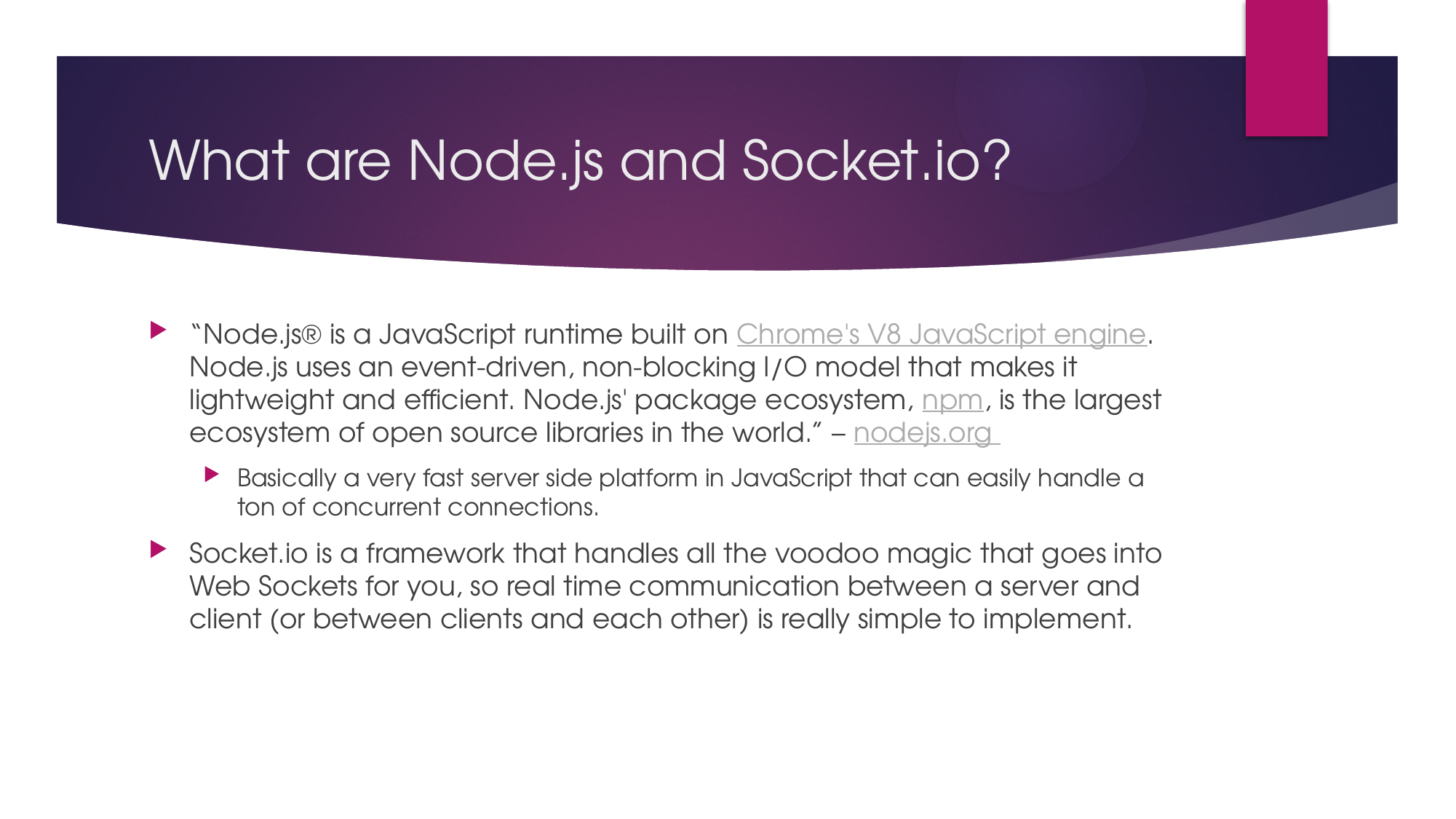

# What are Node.js and Socket.io?
“Node.js® is a JavaScript runtime built on Chrome's V8 JavaScript engine. Node.js uses an event-driven, non-blocking I/O model that makes it lightweight and efficient. Node.js' package ecosystem, npm, is the largest ecosystem of open source libraries in the world.” – nodejs.org
Basically a very fast server side platform in JavaScript that can easily handle a ton of concurrent connections.
Socket.io is a framework that handles all the voodoo magic that goes into Web Sockets for you, so real time communication between a server and client (or between clients and each other) is really simple to implement.